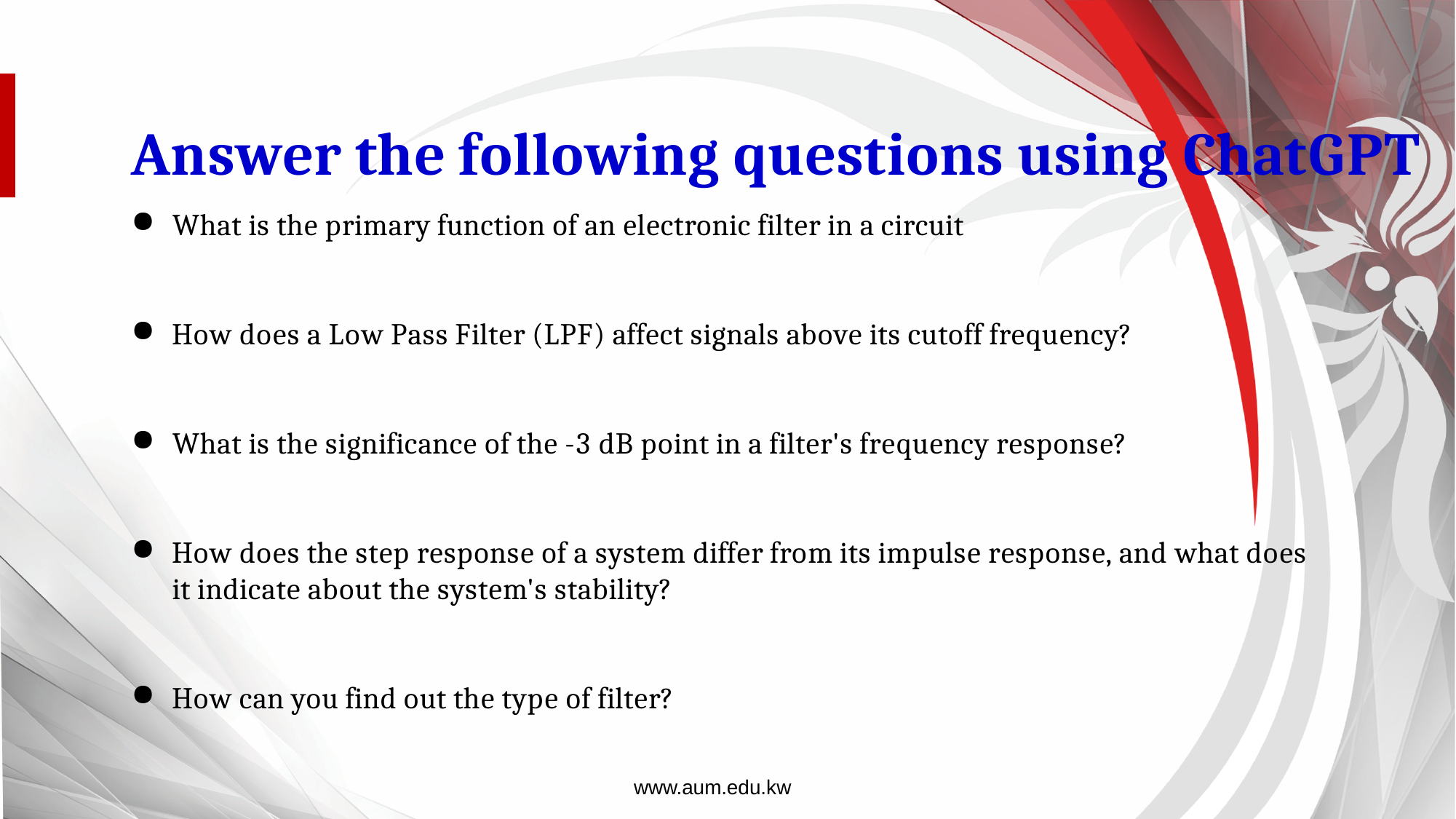

Answer the following questions using ChatGPT
What is the primary function of an electronic filter in a circuit

How does a Low Pass Filter (LPF) affect signals above its cutoff frequency?

What is the significance of the -3 dB point in a filter's frequency response?

How does the step response of a system differ from its impulse response, and what does it indicate about the system's stability?

How can you find out the type of filter?